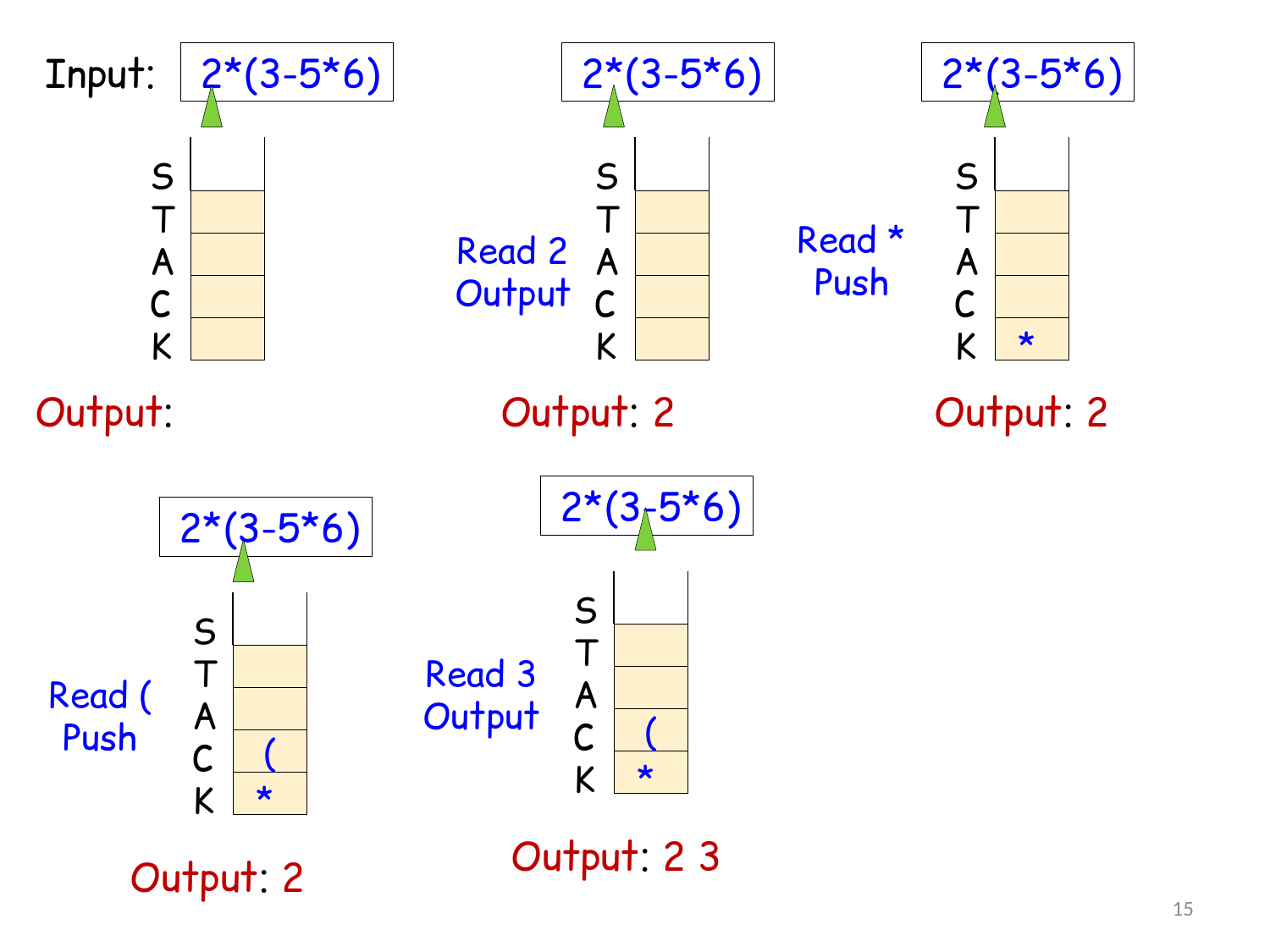

Input:
 2*(3-5*6)
 2*(3-5*6)
 2*(3-5*6)

S
T
A
C
K

S
T
A
C
K

S
T
A
C
K

Read *
Push
Read 2
Output
*
Output:
Output: 2
Output: 2
 2*(3-5*6)
 2*(3-5*6)

S
T
A
C
K

(

S
T
A
C
K

(

Read 3
Output
Read (
Push
*
*
Output: 2 3
Output: 2
15